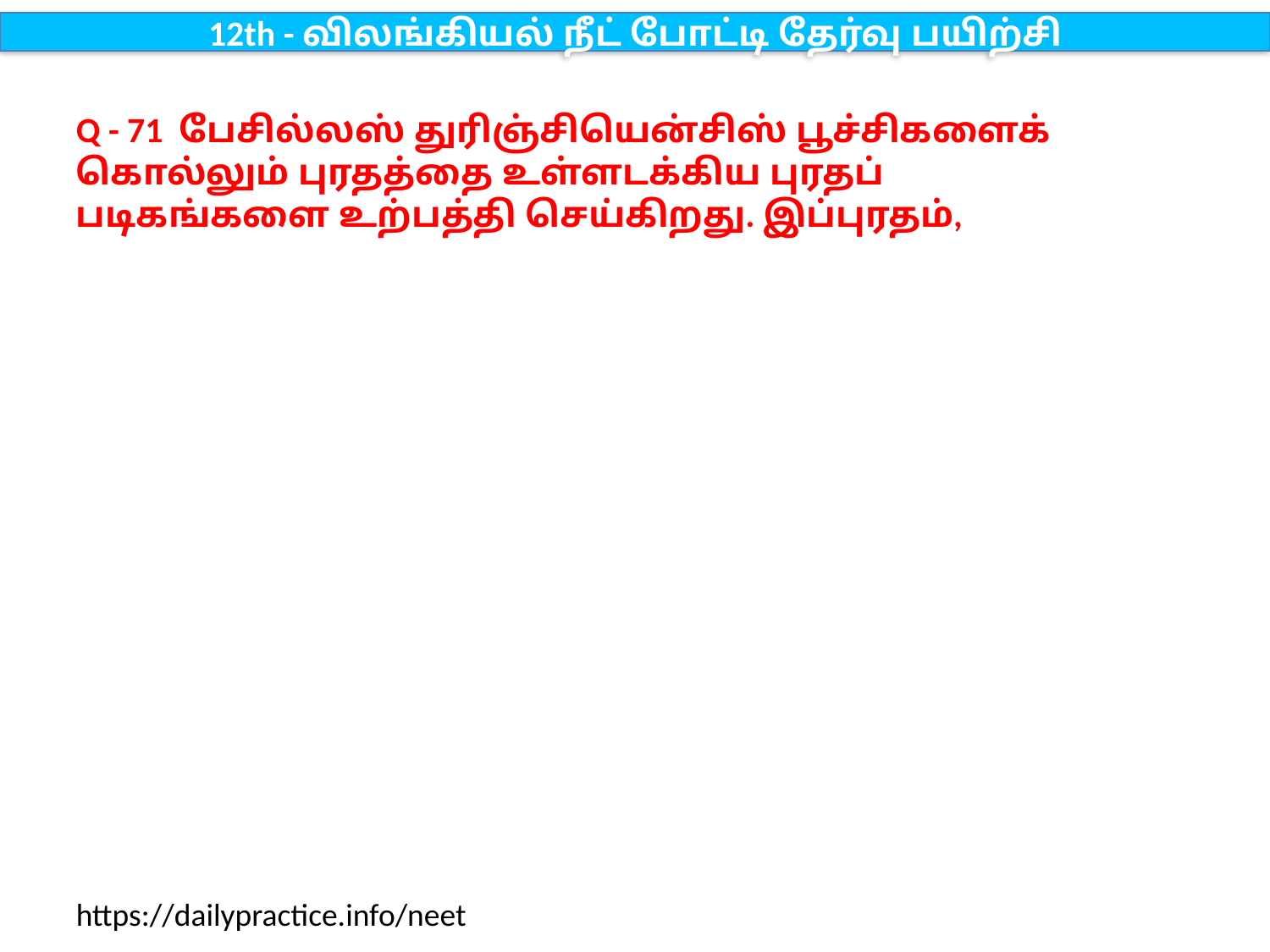

12th - விலங்கியல் நீட் போட்டி தேர்வு பயிற்சி

Q - 71  பேசில்லஸ் துரிஞ்சியென்சிஸ் பூச்சிகளைக் கொல்லும் புரதத்தை உள்ளடக்கிய புரதப் படிகங்களை உற்பத்தி செய்கிறது. இப்புரதம்,

https://dailypractice.info/neet